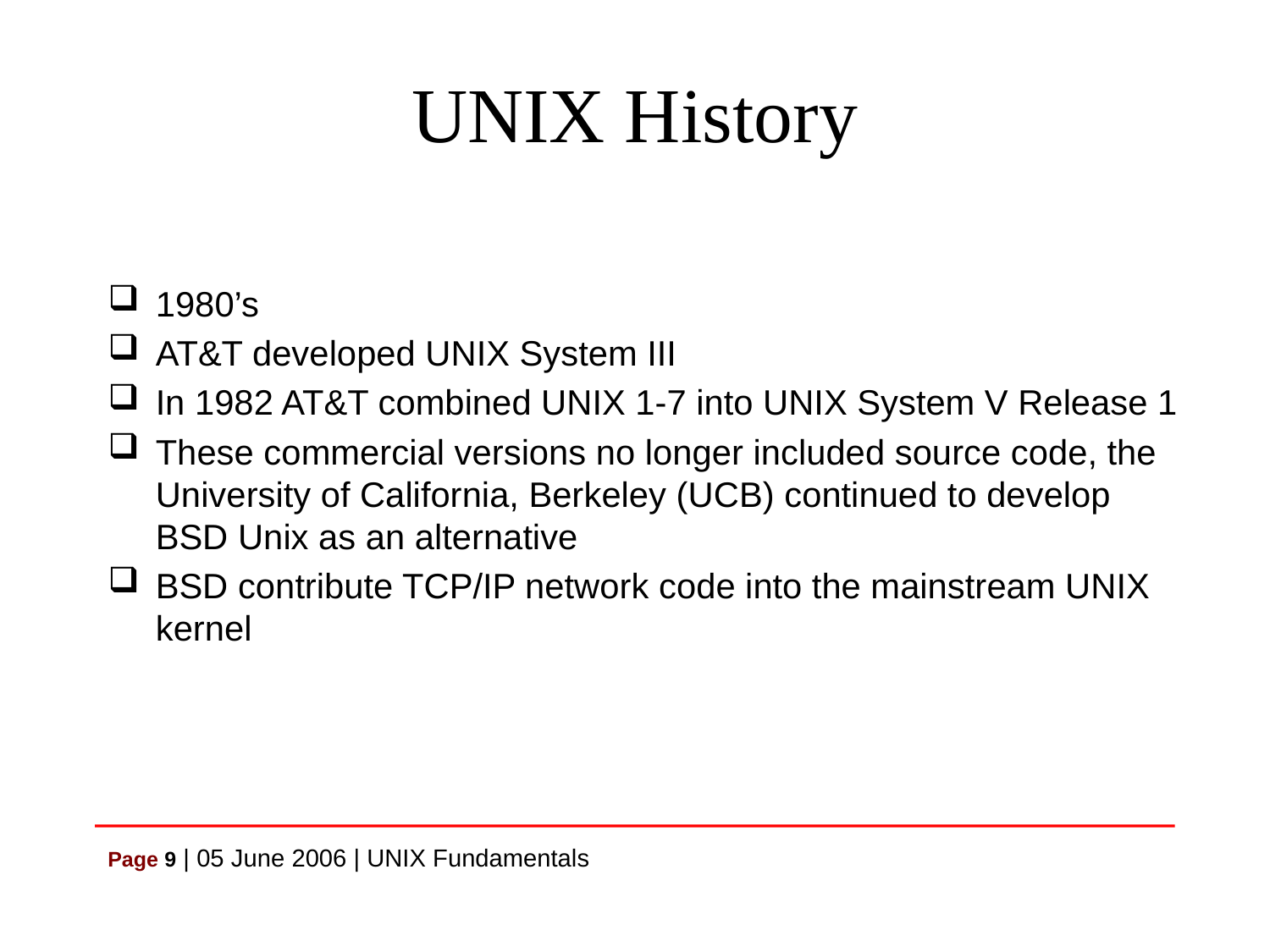

# UNIX History
1980’s
AT&T developed UNIX System III
In 1982 AT&T combined UNIX 1-7 into UNIX System V Release 1
These commercial versions no longer included source code, the University of California, Berkeley (UCB) continued to develop BSD Unix as an alternative
BSD contribute TCP/IP network code into the mainstream UNIX kernel
Page 9 | 05 June 2006 | UNIX Fundamentals